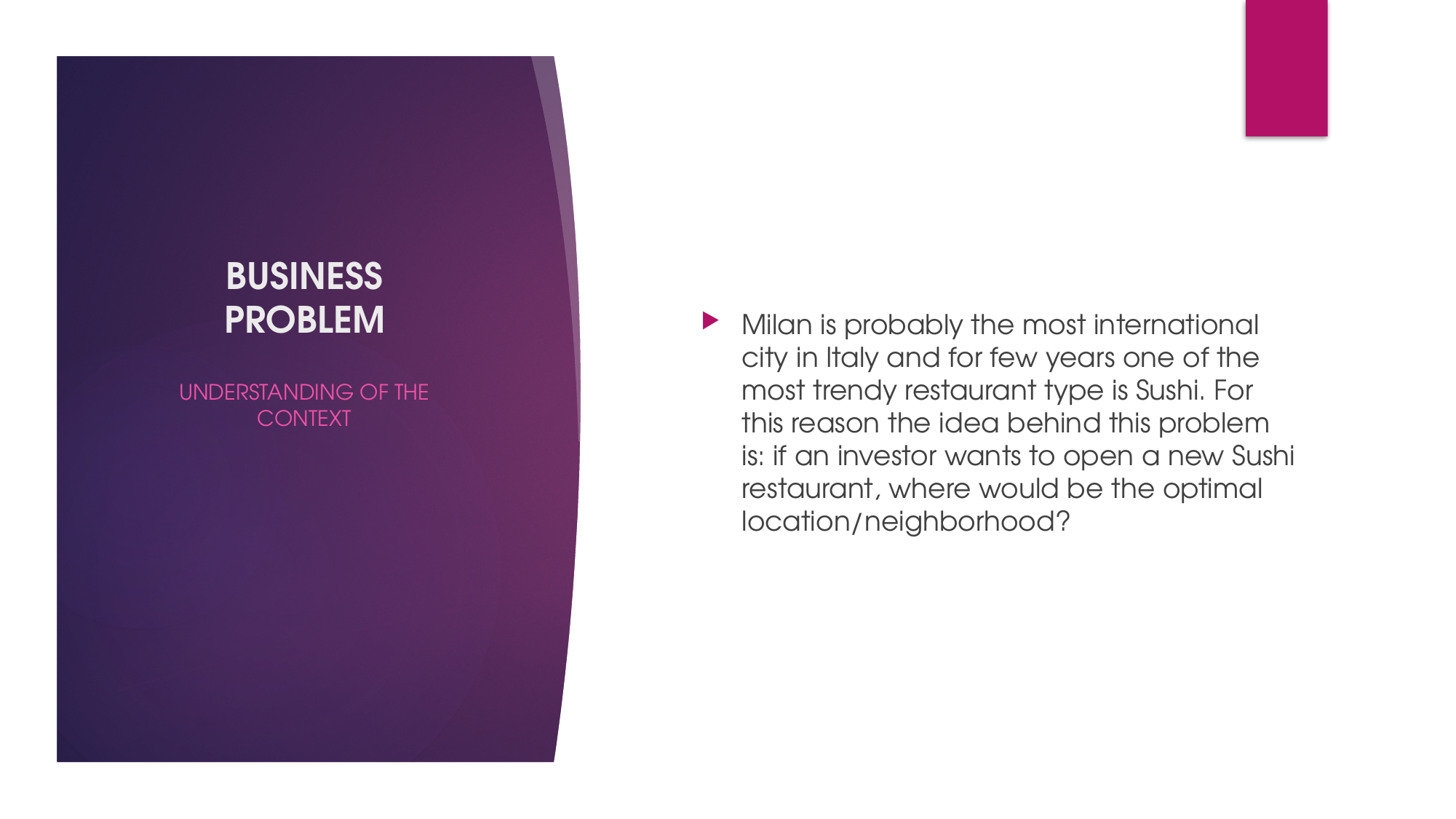

# BUSINESS PROBLEM
Milan is probably the most international city in Italy and for few years one of the most trendy restaurant type is Sushi. For this reason the idea behind this problem is: if an investor wants to open a new Sushi restaurant, where would be the optimal location/neighborhood?

UNDERSTANDING OF THE CONTEXT